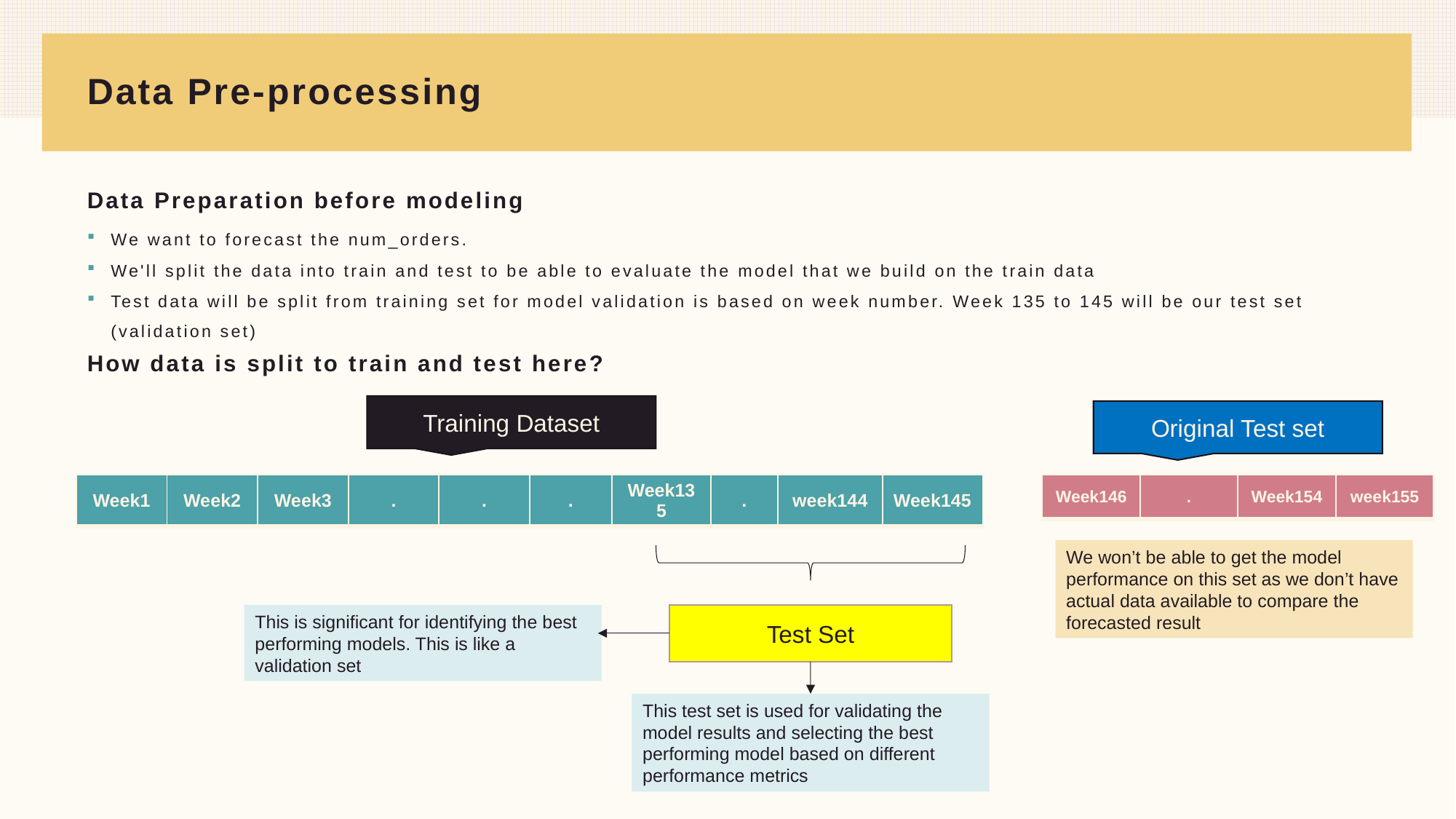

# Data Pre-processing
Data Preparation before modeling
We want to forecast the num_orders.
We'll split the data into train and test to be able to evaluate the model that we build on the train data
Test data will be split from training set for model validation is based on week number. Week 135 to 145 will be our test set (validation set)
How data is split to train and test here?
Training Dataset
Original Test set

| Week1 | Week2 | Week3 | . | . | . | Week135 | . | week144 | Week145 |
| --- | --- | --- | --- | --- | --- | --- | --- | --- | --- |
| Week146 | . | Week154 | week155 |
| --- | --- | --- | --- |
We won’t be able to get the model performance on this set as we don’t have actual data available to compare the forecasted result
This is significant for identifying the best performing models. This is like a validation set
Test Set
This test set is used for validating the model results and selecting the best performing model based on different performance metrics